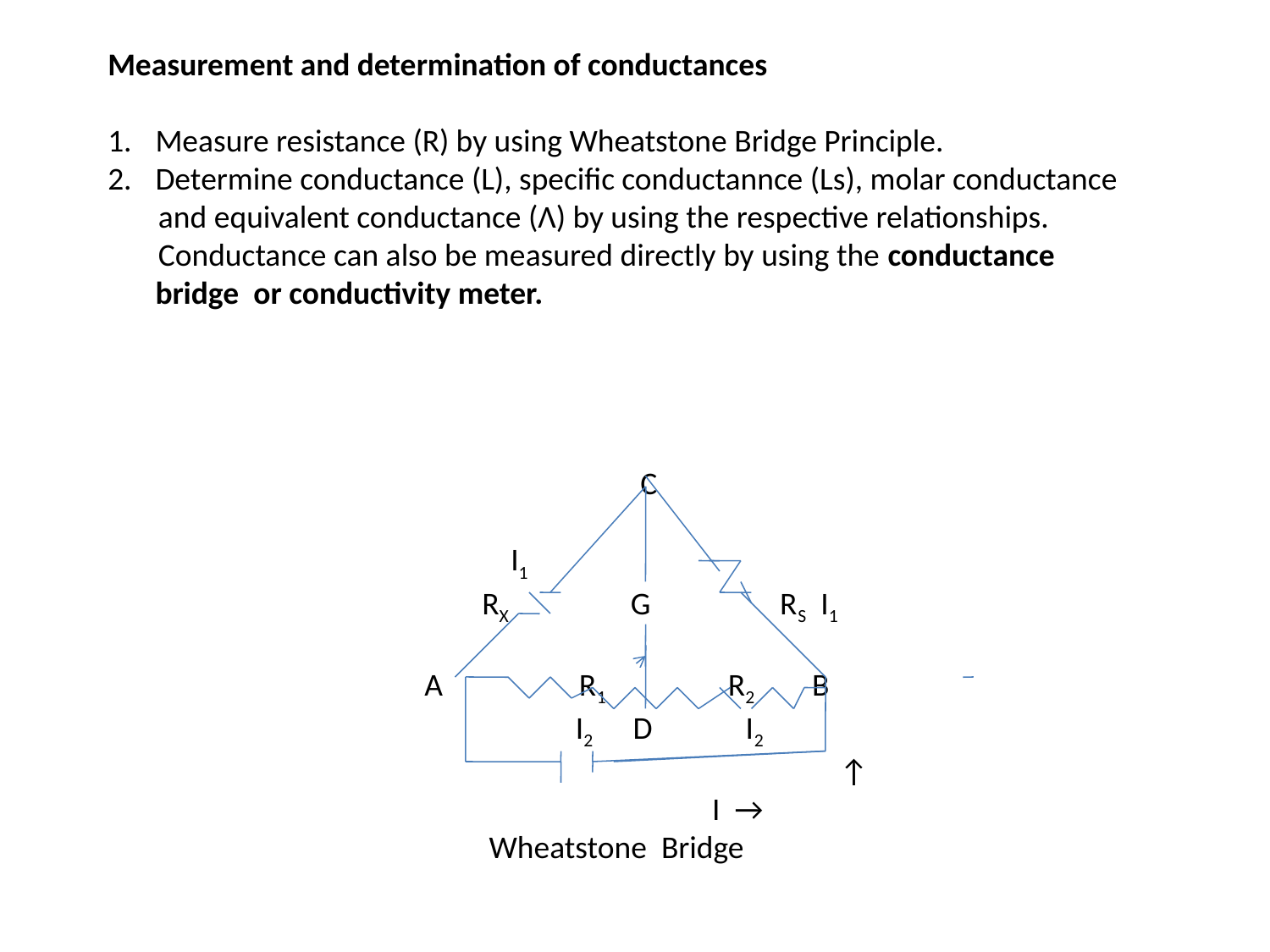

Measurement and determination of conductances

Measure resistance (R) by using Wheatstone Bridge Principle.
Determine conductance (L), specific conductannce (Ls), molar conductance
       and equivalent conductance (Ʌ) by using the respective relationships.
       Conductance can also be measured directly by using the conductance bridge  or conductivity meter.

                                                                          C

                                                        I1
                                                    RX                 G                  RS  I1

                                            A                   R1                 R2        B
                                                                 I2      D             I2
                                                                                                      ↑
                                                                                    I  →
                                                     Wheatstone  Bridge